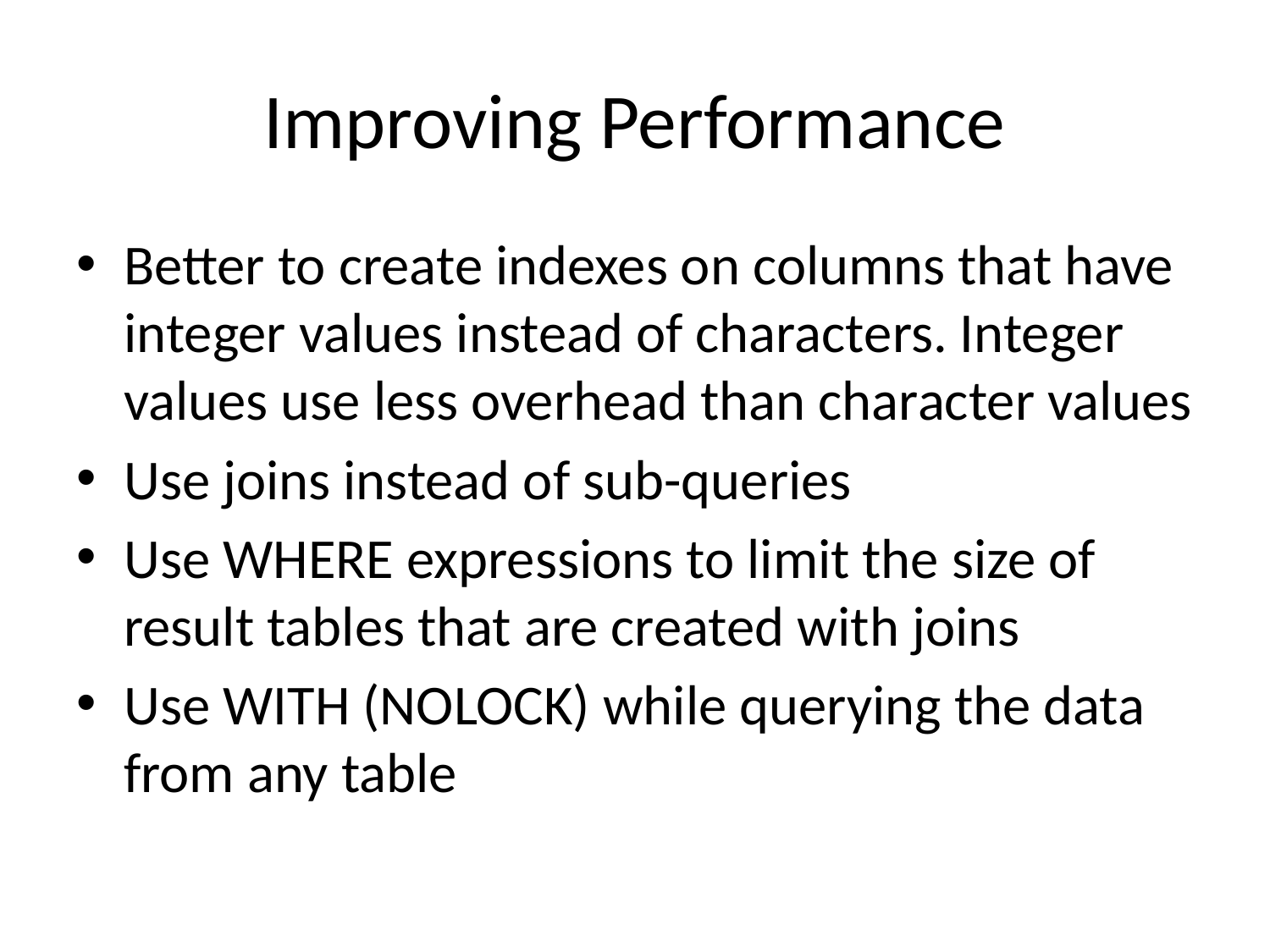

# Improving Performance
Better to create indexes on columns that have integer values instead of characters. Integer values use less overhead than character values
Use joins instead of sub-queries
Use WHERE expressions to limit the size of result tables that are created with joins
Use WITH (NOLOCK) while querying the data from any table